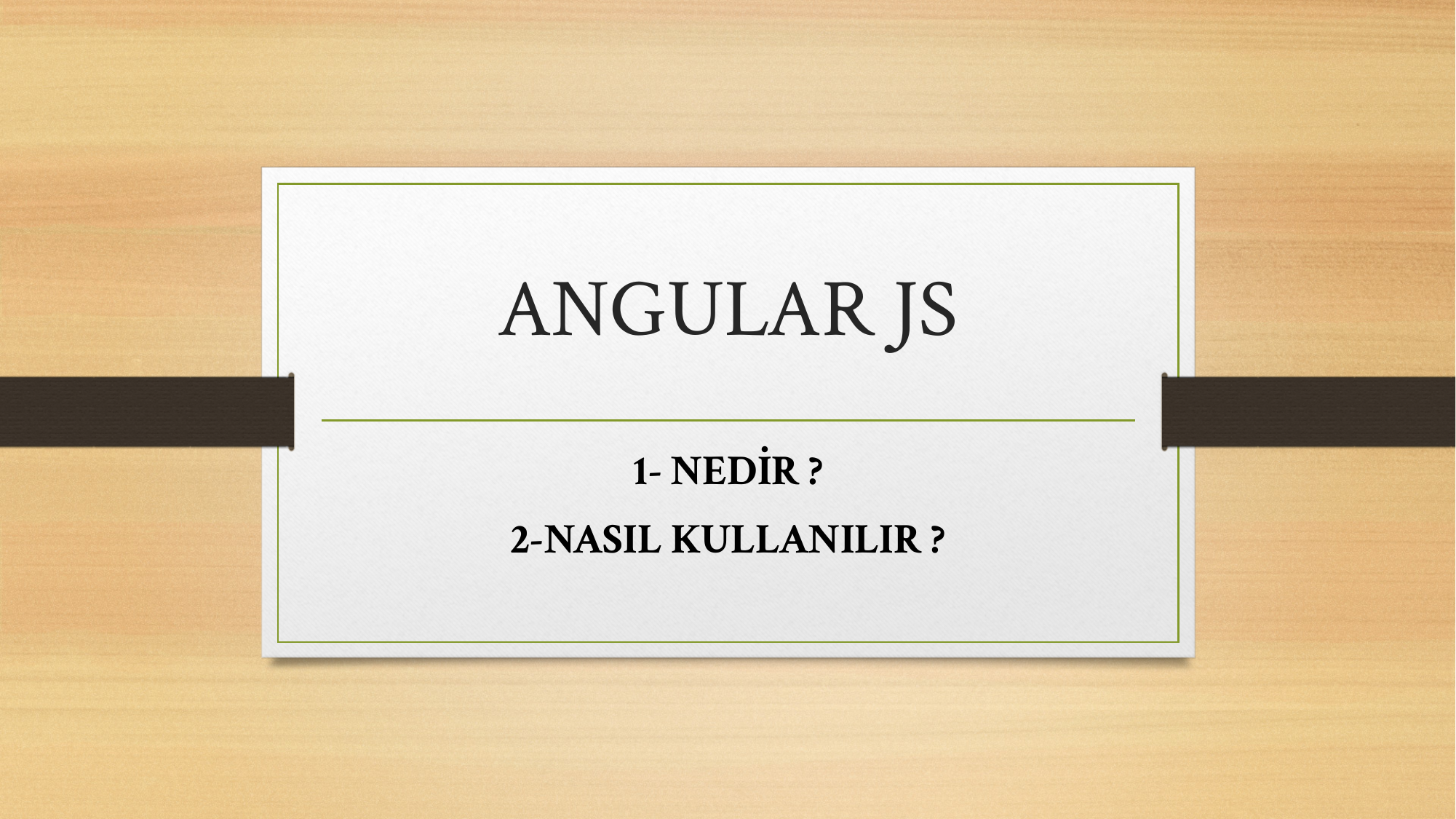

# ANGULAR JS
1- NEDİR ?
2-NASIL KULLANILIR ?